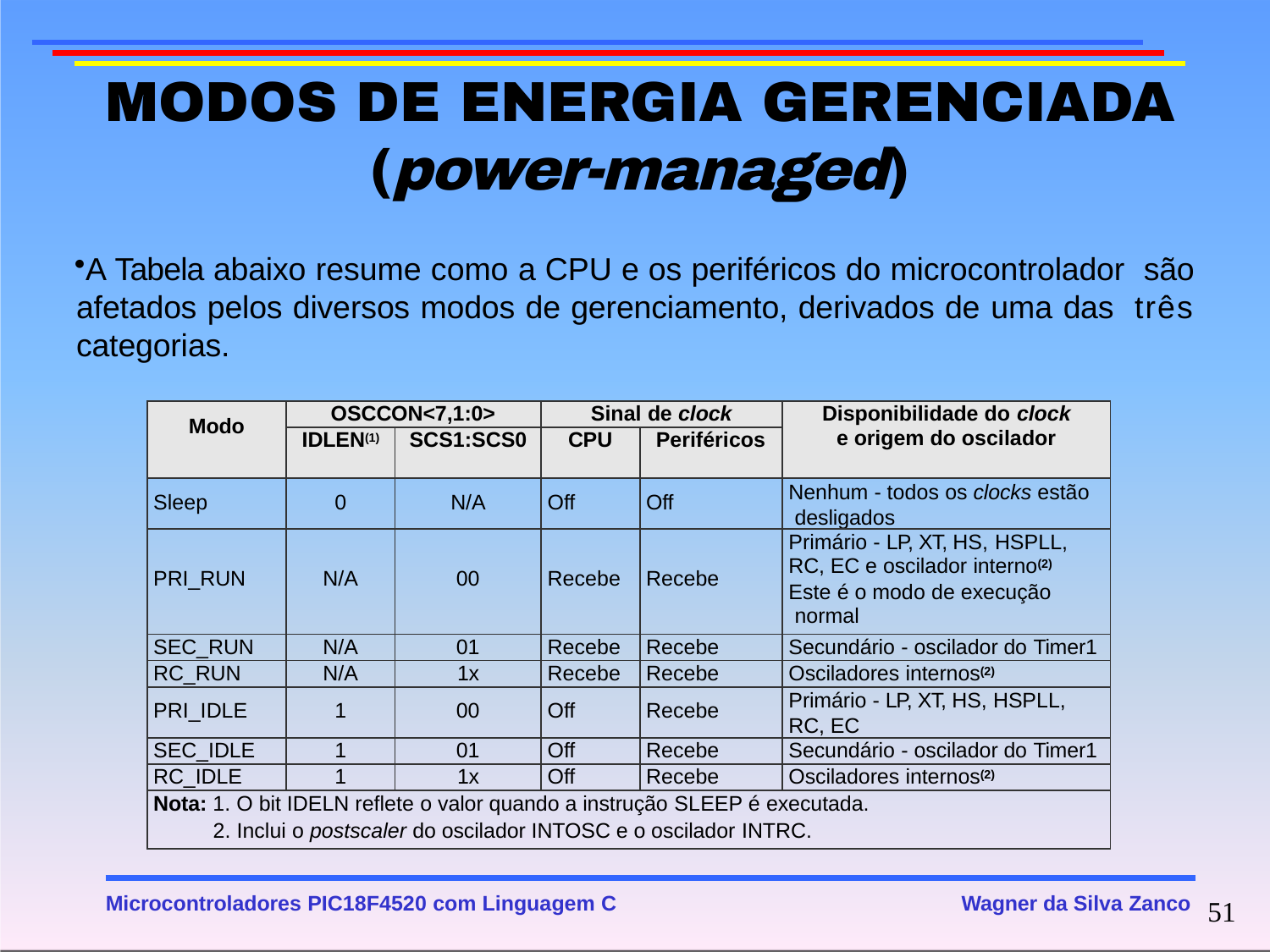

# MODOS DE ENERGIA GERENCIADA
(power-managed)
A Tabela abaixo resume como a CPU e os periféricos do microcontrolador  são afetados pelos diversos modos de gerenciamento, derivados de uma das  três categorias.
| Modo | OSCCON<7,1:0> |  | Sinal de clock |  | Disponibilidade do clock e origem do oscilador |
| --- | --- | --- | --- | --- | --- |
|  | IDLEN(1) | SCS1:SCS0 | CPU | Periféricos |  |
| Sleep | 0 | N/A | Off | Off | Nenhum - todos os clocks estão desligados |
| PRI\_RUN | N/A | 00 | Recebe | Recebe | Primário - LP, XT, HS, HSPLL, RC, EC e oscilador interno(2) Este é o modo de execução normal |
| SEC\_RUN | N/A | 01 | Recebe | Recebe | Secundário - oscilador do Timer1 |
| RC\_RUN | N/A | 1x | Recebe | Recebe | Osciladores internos(2) |
| PRI\_IDLE | 1 | 00 | Off | Recebe | Primário - LP, XT, HS, HSPLL, RC, EC |
| SEC\_IDLE | 1 | 01 | Off | Recebe | Secundário - oscilador do Timer1 |
| RC\_IDLE | 1 | 1x | Off | Recebe | Osciladores internos(2) |
| Nota: 1. O bit IDELN reflete o valor quando a instrução SLEEP é executada. 2. Inclui o postscaler do oscilador INTOSC e o oscilador INTRC. |  |  |  |  |  |
Microcontroladores PIC18F4520 com Linguagem C
Wagner da Silva Zanco
51